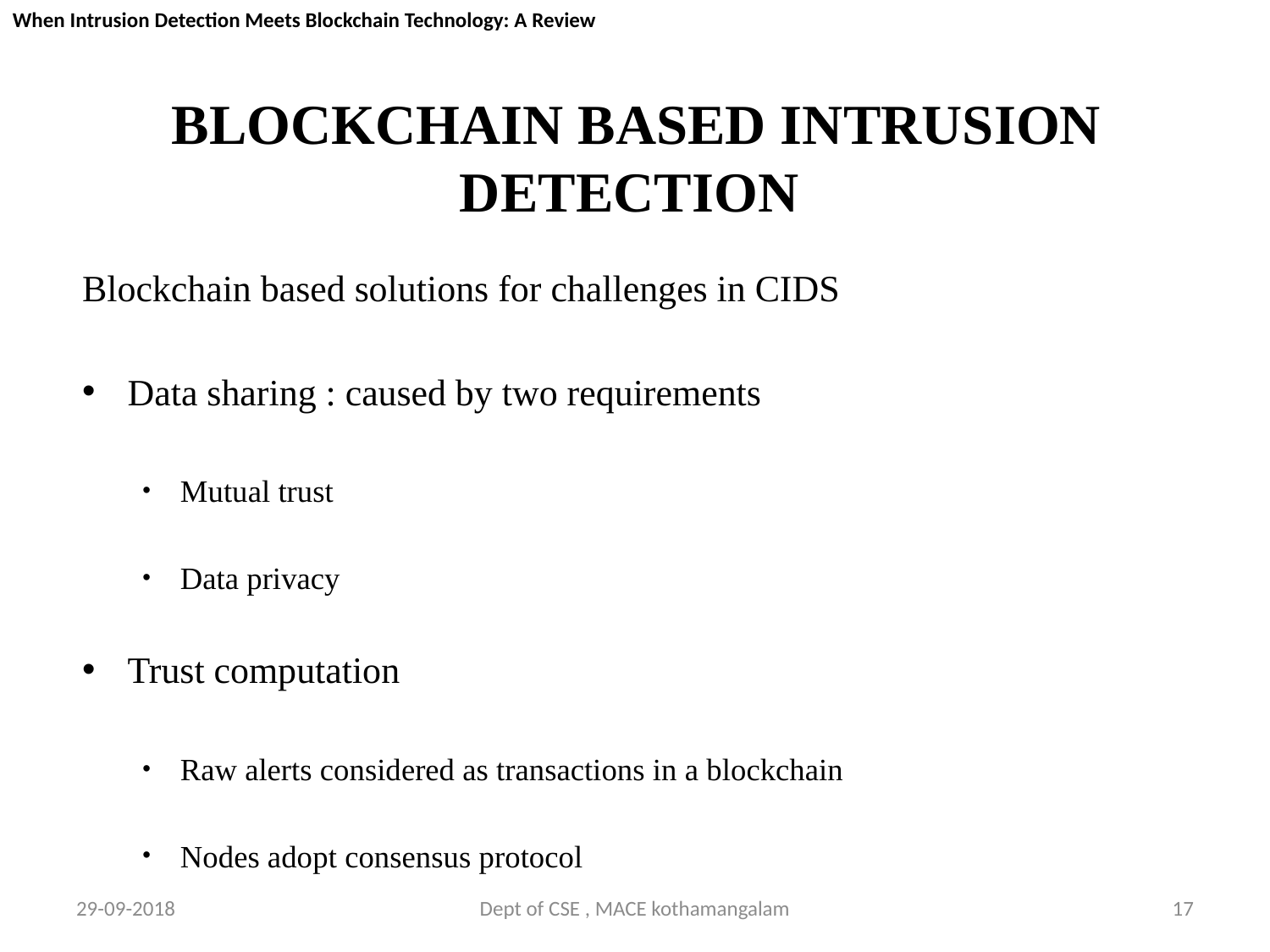

When Intrusion Detection Meets Blockchain Technology: A Review
# BLOCKCHAIN BASED INTRUSION DETECTION
Blockchain based solutions for challenges in CIDS

Data sharing : caused by two requirements

Mutual trust

Data privacy

Trust computation

Raw alerts considered as transactions in a blockchain

Nodes adopt consensus protocol

29-09-2018
Dept of CSE , MACE kothamangalam
17